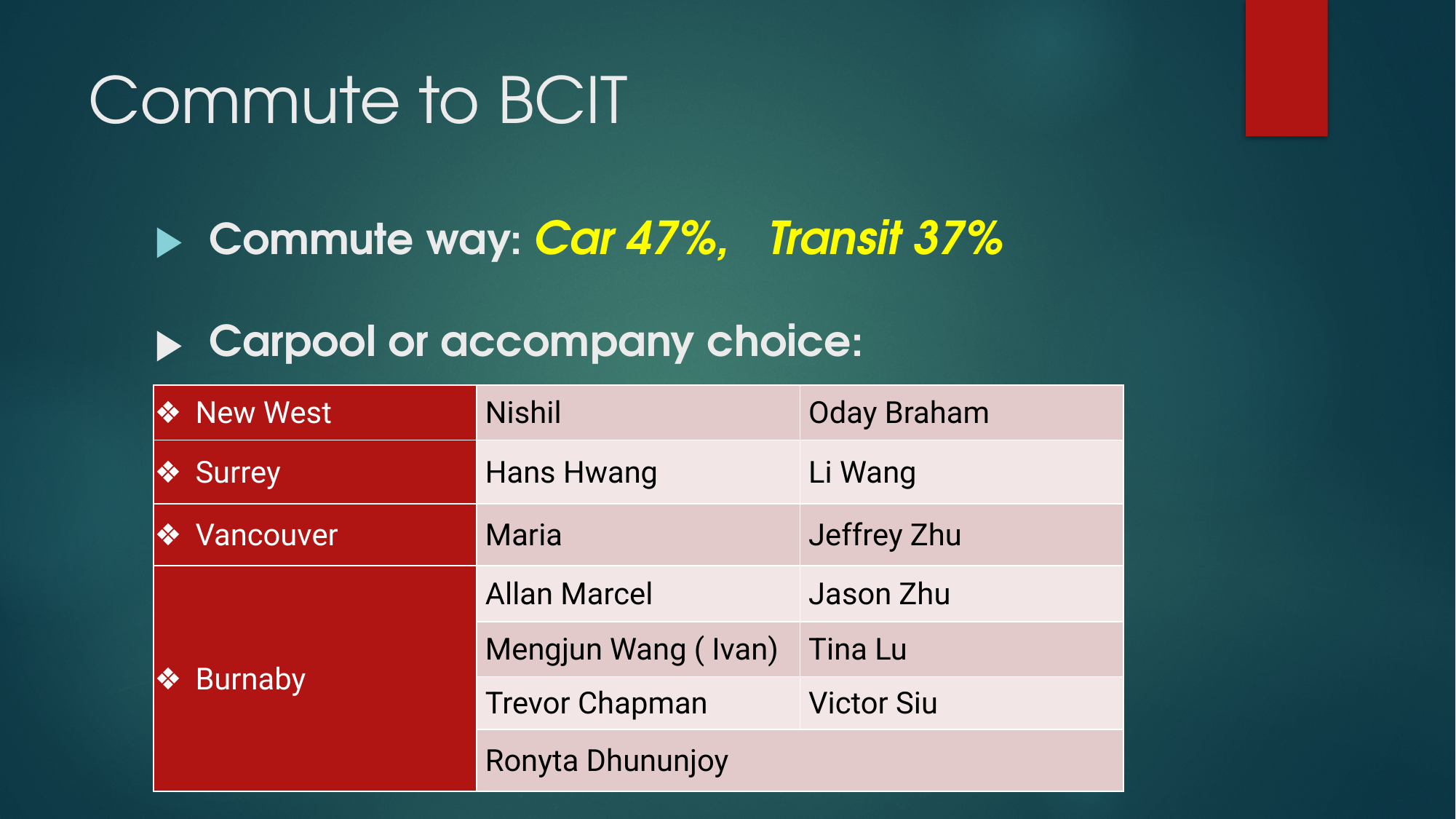

# Commute to BCIT
Commute way: Car 47%,   Transit 37%

Carpool or accompany choice:

| New West | Nishil | Oday Braham |
| --- | --- | --- |
| Surrey | Hans Hwang | Li Wang |
| Vancouver | Maria | Jeffrey Zhu |
| Burnaby | Allan Marcel | Jason Zhu |
|  | Mengjun Wang ( Ivan) | Tina Lu |
|  | Trevor Chapman | Victor Siu |
|  | Ronyta Dhununjoy |  |